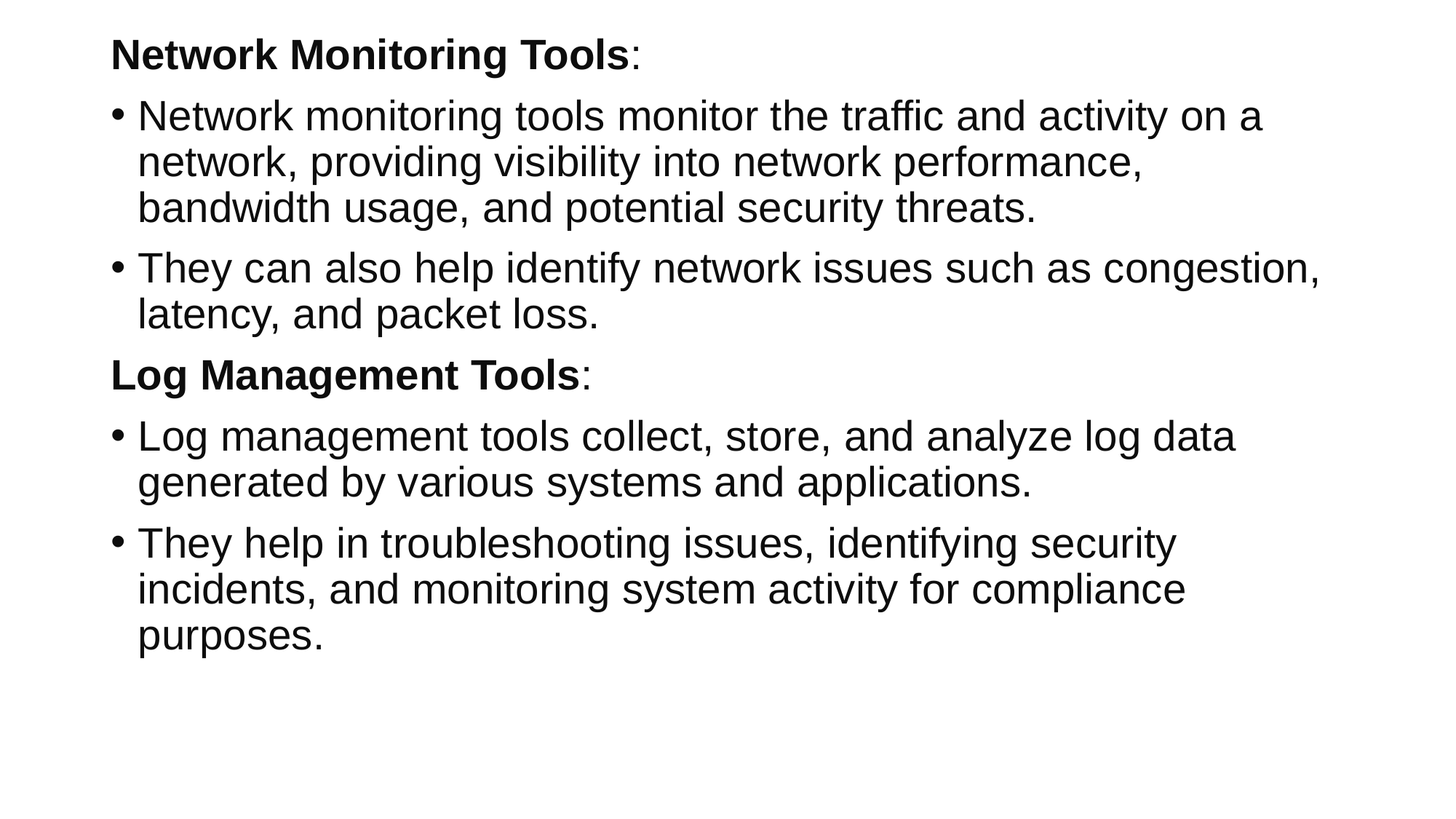

Network Monitoring Tools:
Network monitoring tools monitor the traffic and activity on a network, providing visibility into network performance, bandwidth usage, and potential security threats.
They can also help identify network issues such as congestion, latency, and packet loss.
Log Management Tools:
Log management tools collect, store, and analyze log data generated by various systems and applications.
They help in troubleshooting issues, identifying security incidents, and monitoring system activity for compliance purposes.